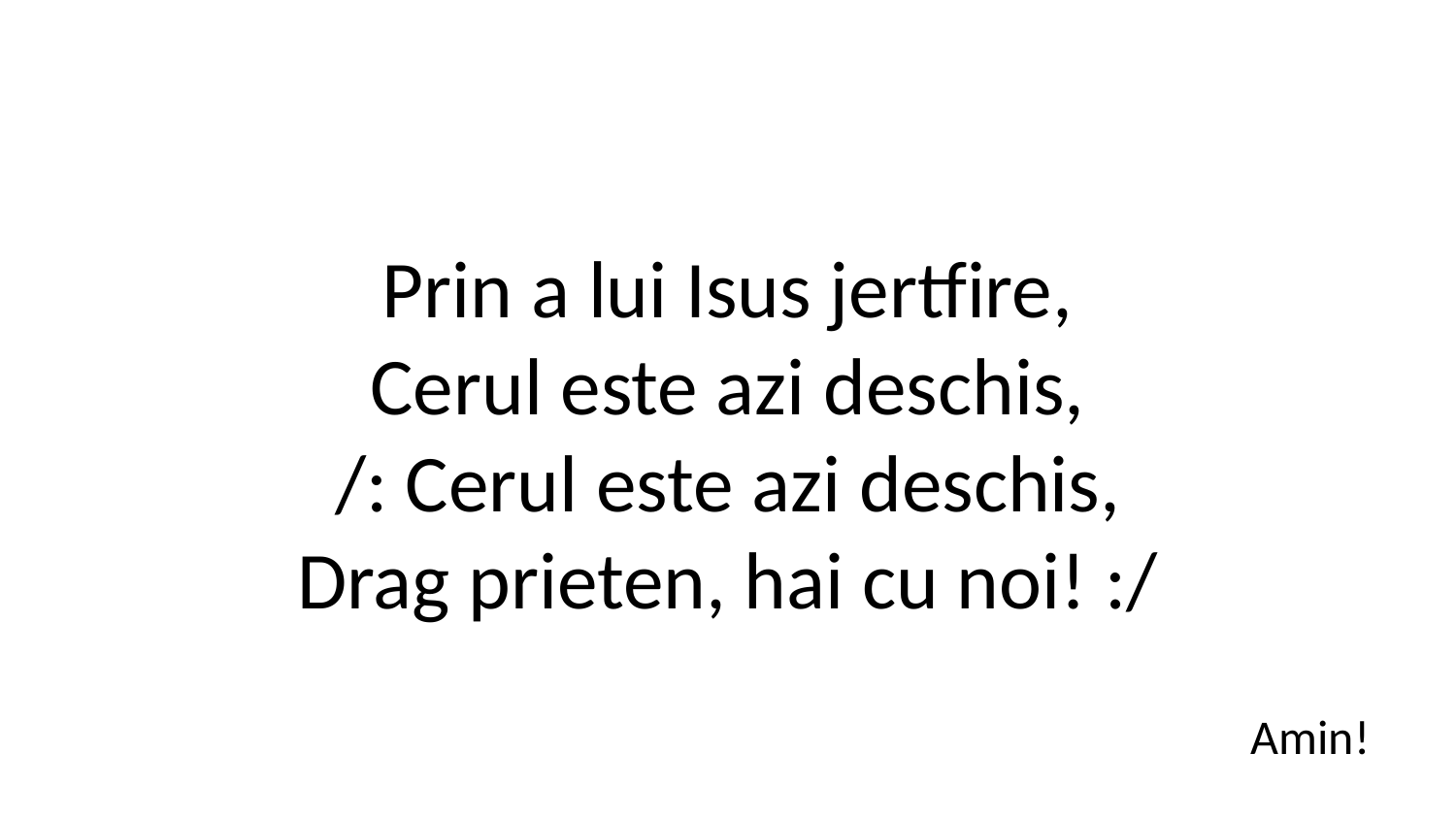

Prin a lui Isus jertfire,
Cerul este azi deschis,
/: Cerul este azi deschis,
Drag prieten, hai cu noi! :/

Amin!